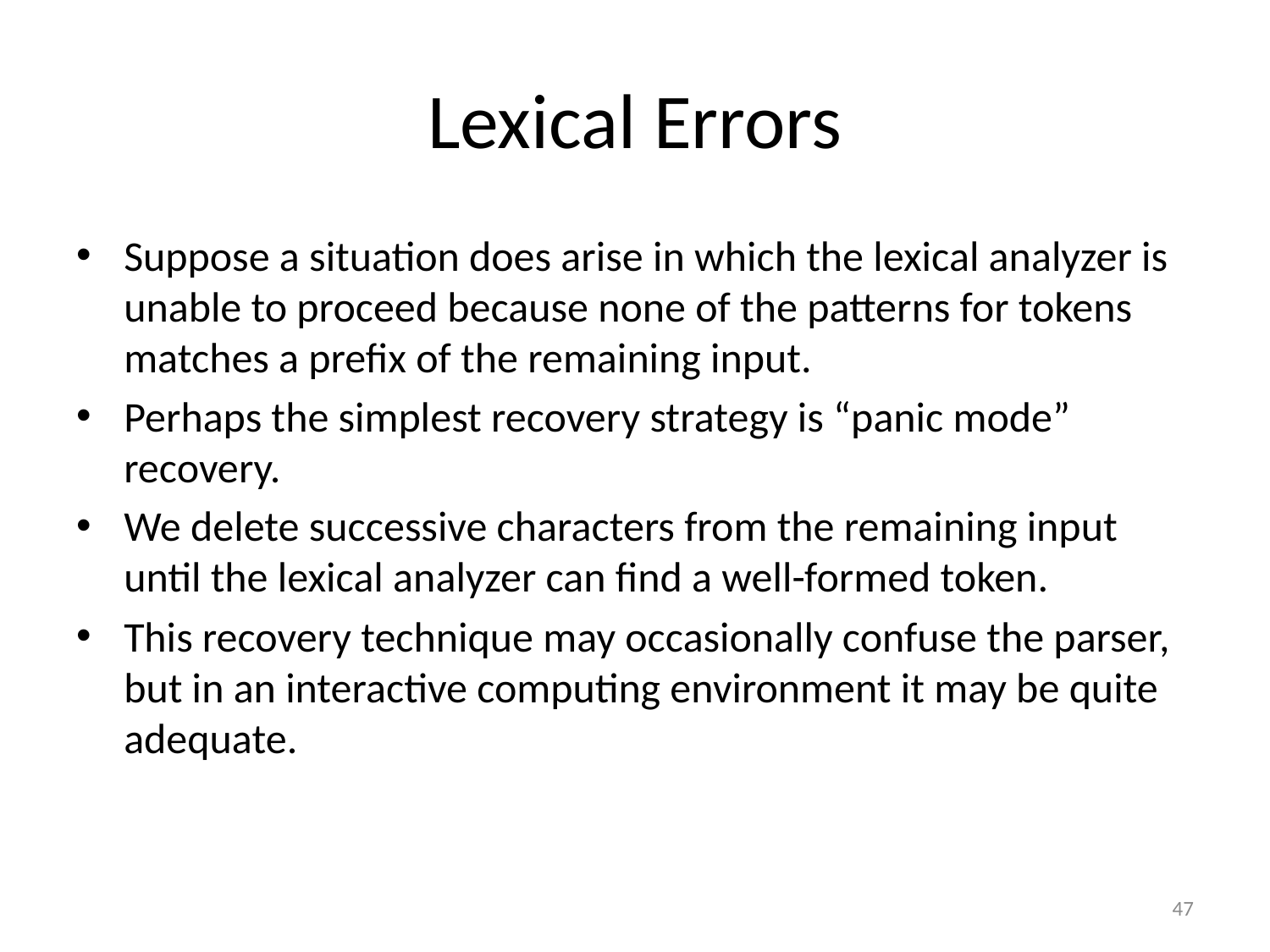

# Lexical Errors
Suppose a situation does arise in which the lexical analyzer is unable to proceed because none of the patterns for tokens matches a prefix of the remaining input.
Perhaps the simplest recovery strategy is “panic mode” recovery.
We delete successive characters from the remaining input until the lexical analyzer can find a well-formed token.
This recovery technique may occasionally confuse the parser, but in an interactive computing environment it may be quite adequate.
47